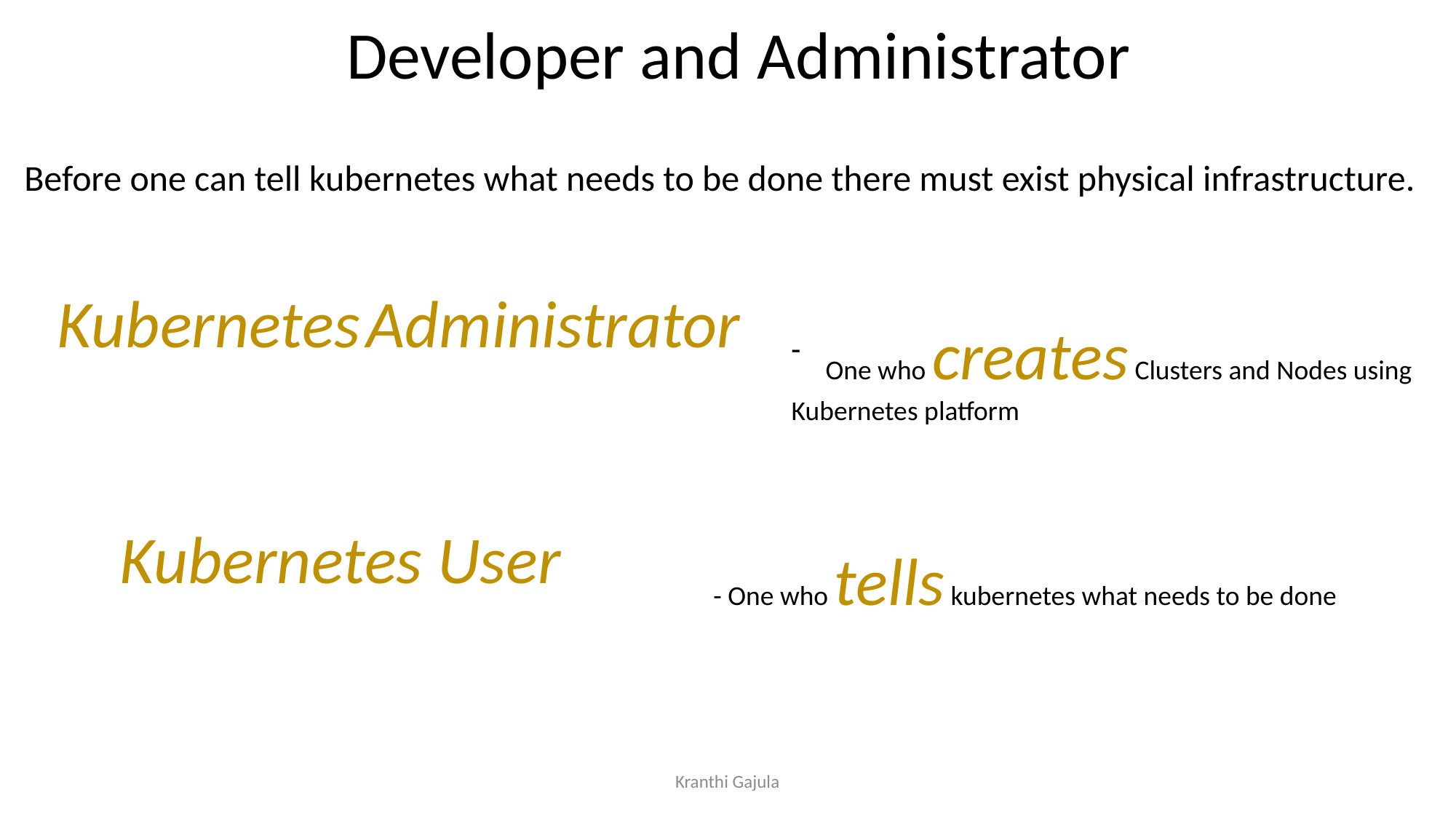

Developer and Administrator
Before one can tell kubernetes what needs to be done there must exist physical infrastructure.
Kubernetes Administrator
One who creates Clusters and Nodes using
Kubernetes platform
Kubernetes User
- One who tells kubernetes what needs to be done
Kranthi Gajula